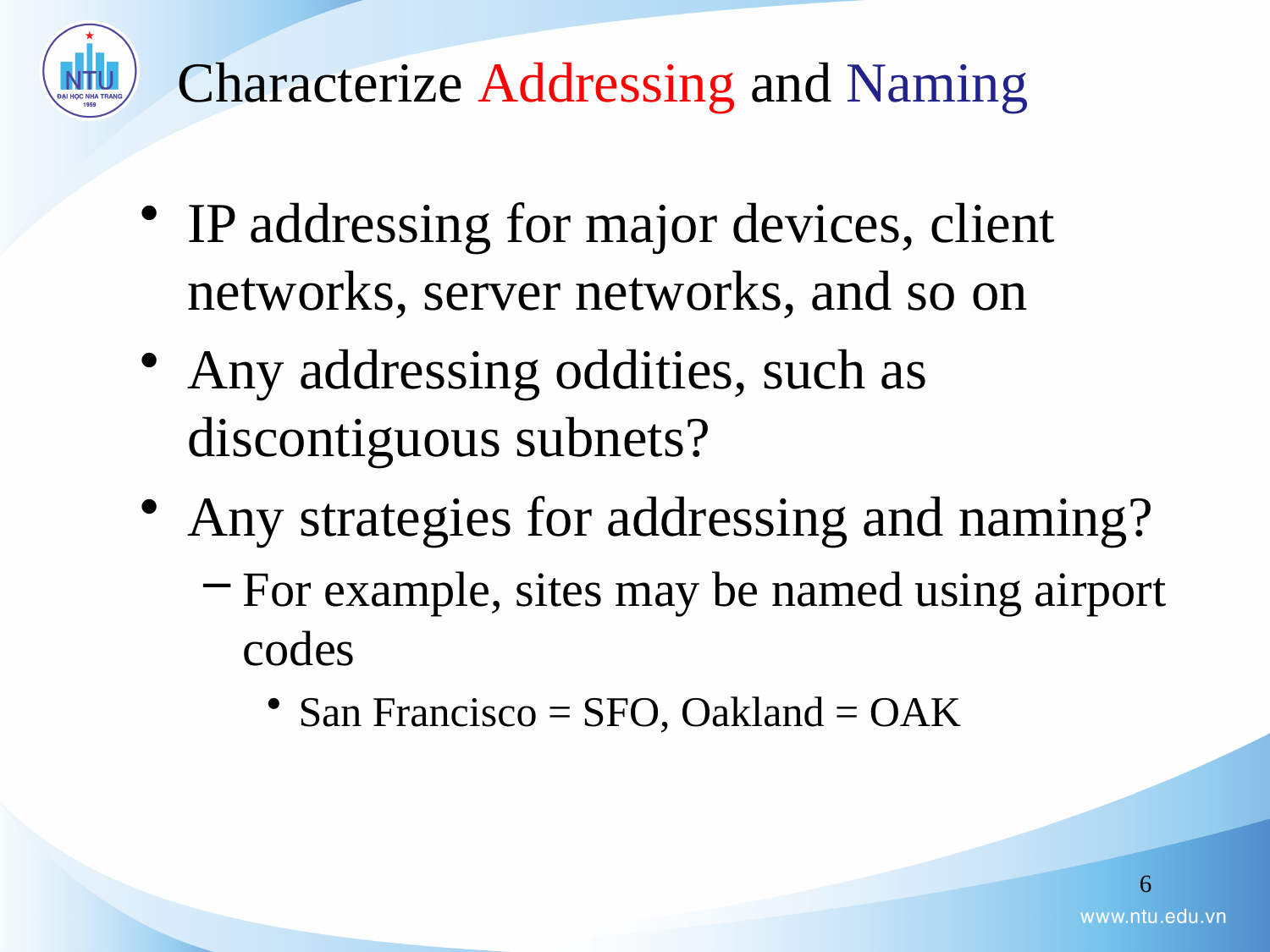

# Characterize Addressing and Naming
IP addressing for major devices, client networks, server networks, and so on
Any addressing oddities, such as discontiguous subnets?
Any strategies for addressing and naming?
For example, sites may be named using airport codes
San Francisco = SFO, Oakland = OAK